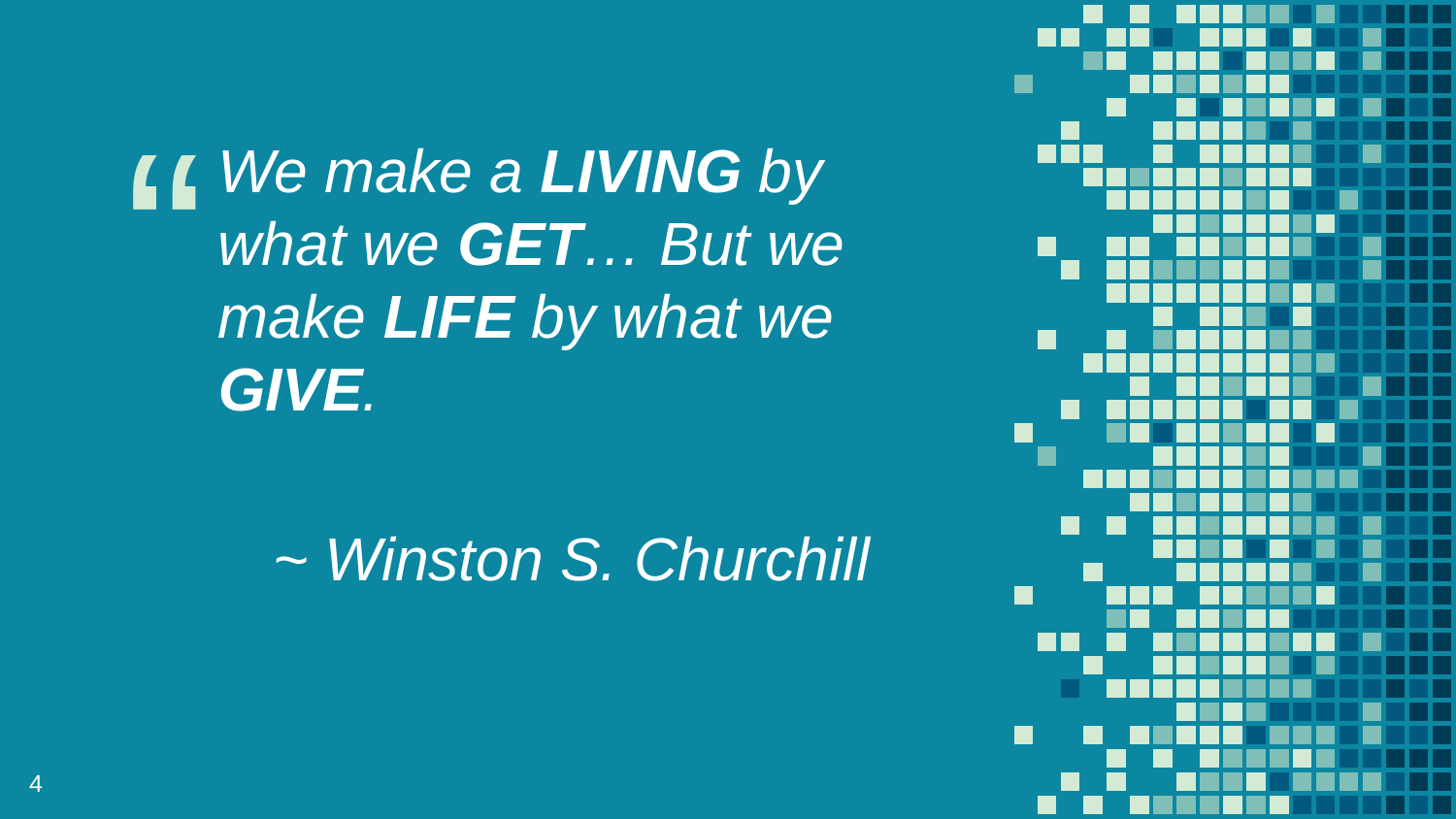

We make a LIVING by what we GET… But we make LIFE by what we GIVE.

~ Winston S. Churchill
4